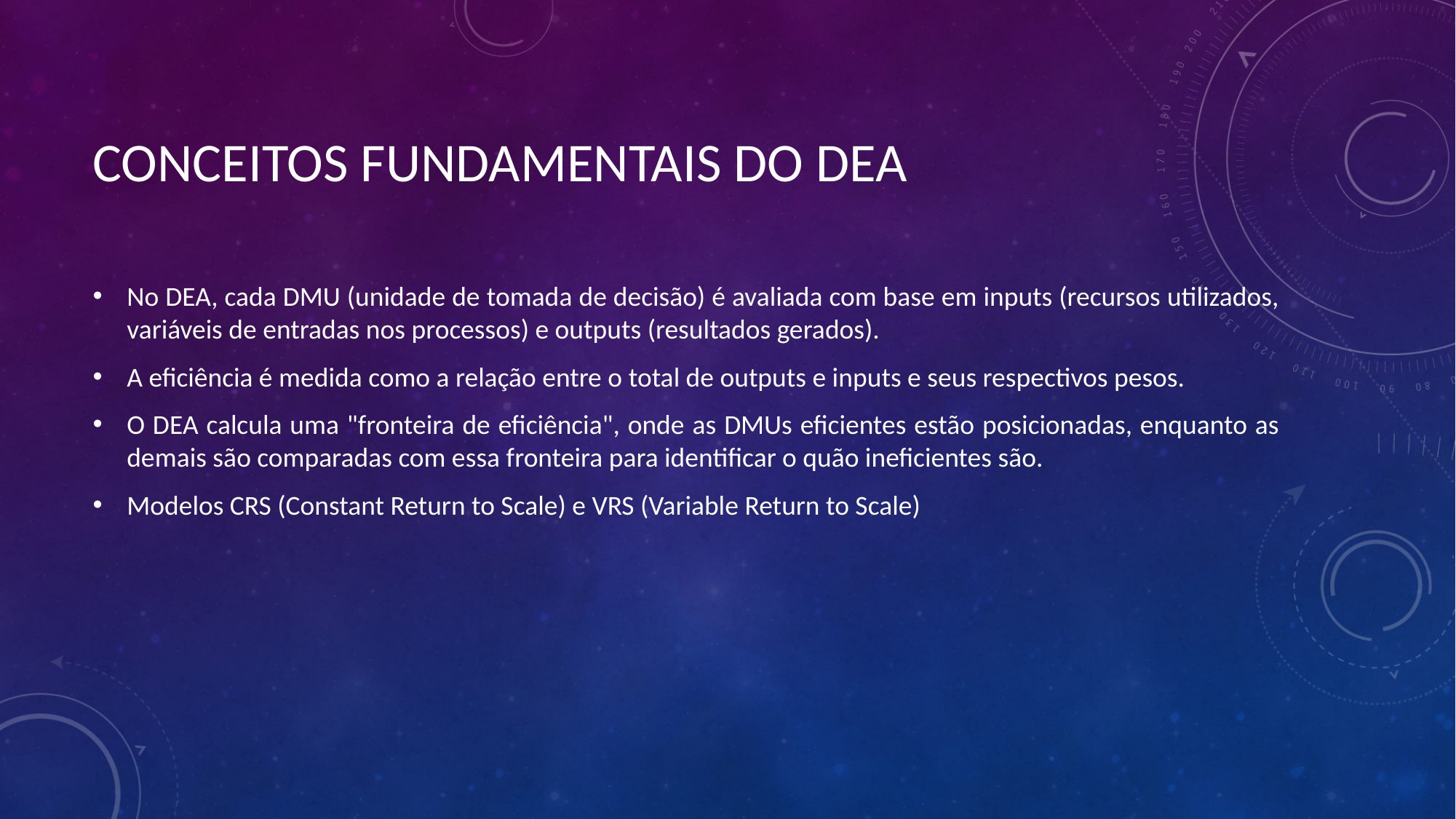

# Conceitos Fundamentais do DEA
No DEA, cada DMU (unidade de tomada de decisão) é avaliada com base em inputs (recursos utilizados, variáveis de entradas nos processos) e outputs (resultados gerados).
A eficiência é medida como a relação entre o total de outputs e inputs e seus respectivos pesos.
O DEA calcula uma "fronteira de eficiência", onde as DMUs eficientes estão posicionadas, enquanto as demais são comparadas com essa fronteira para identificar o quão ineficientes são.
Modelos CRS (Constant Return to Scale) e VRS (Variable Return to Scale)